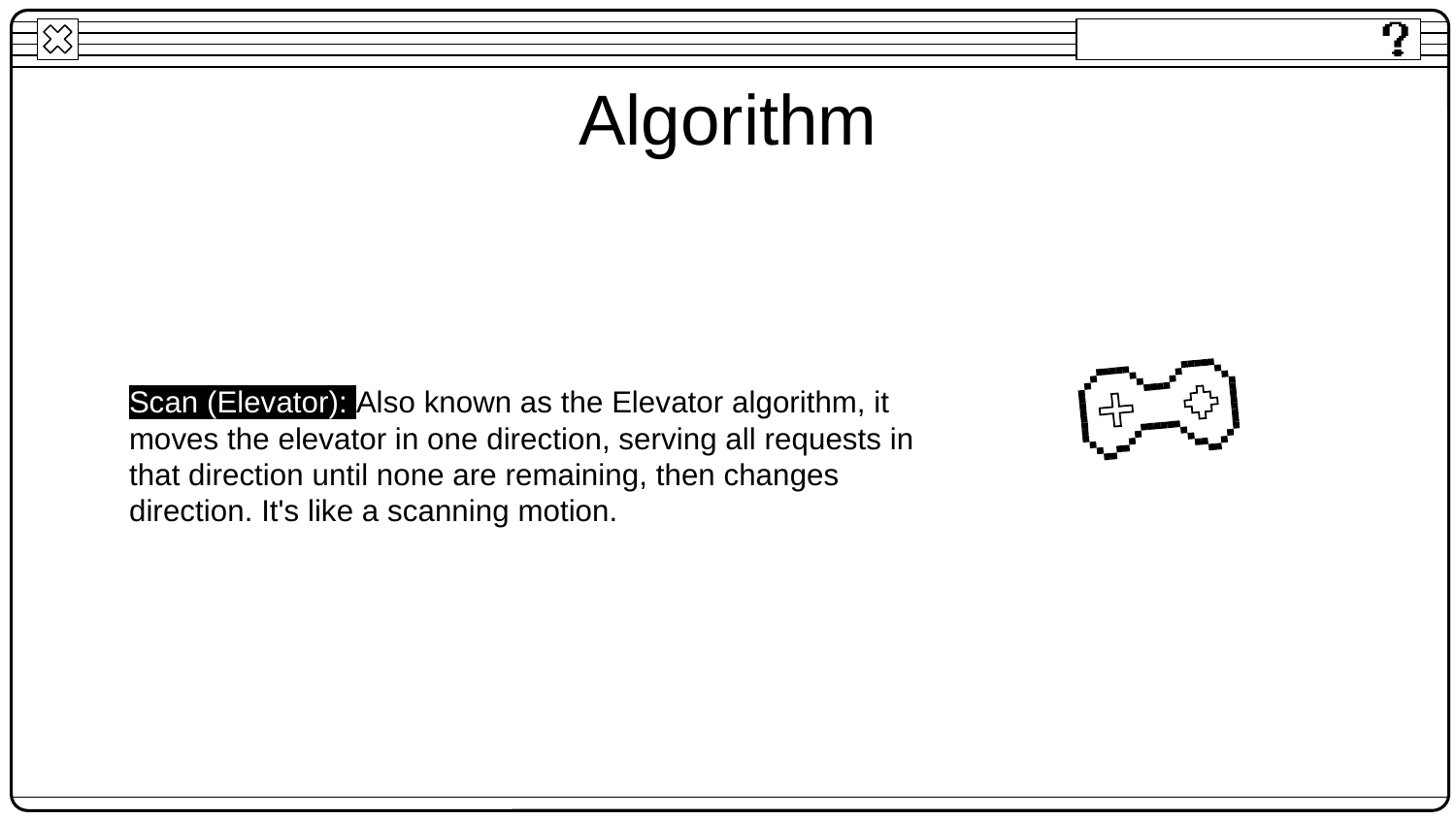

# Algorithm
Scan (Elevator): Also known as the Elevator algorithm, it moves the elevator in one direction, serving all requests in that direction until none are remaining, then changes direction. It's like a scanning motion.